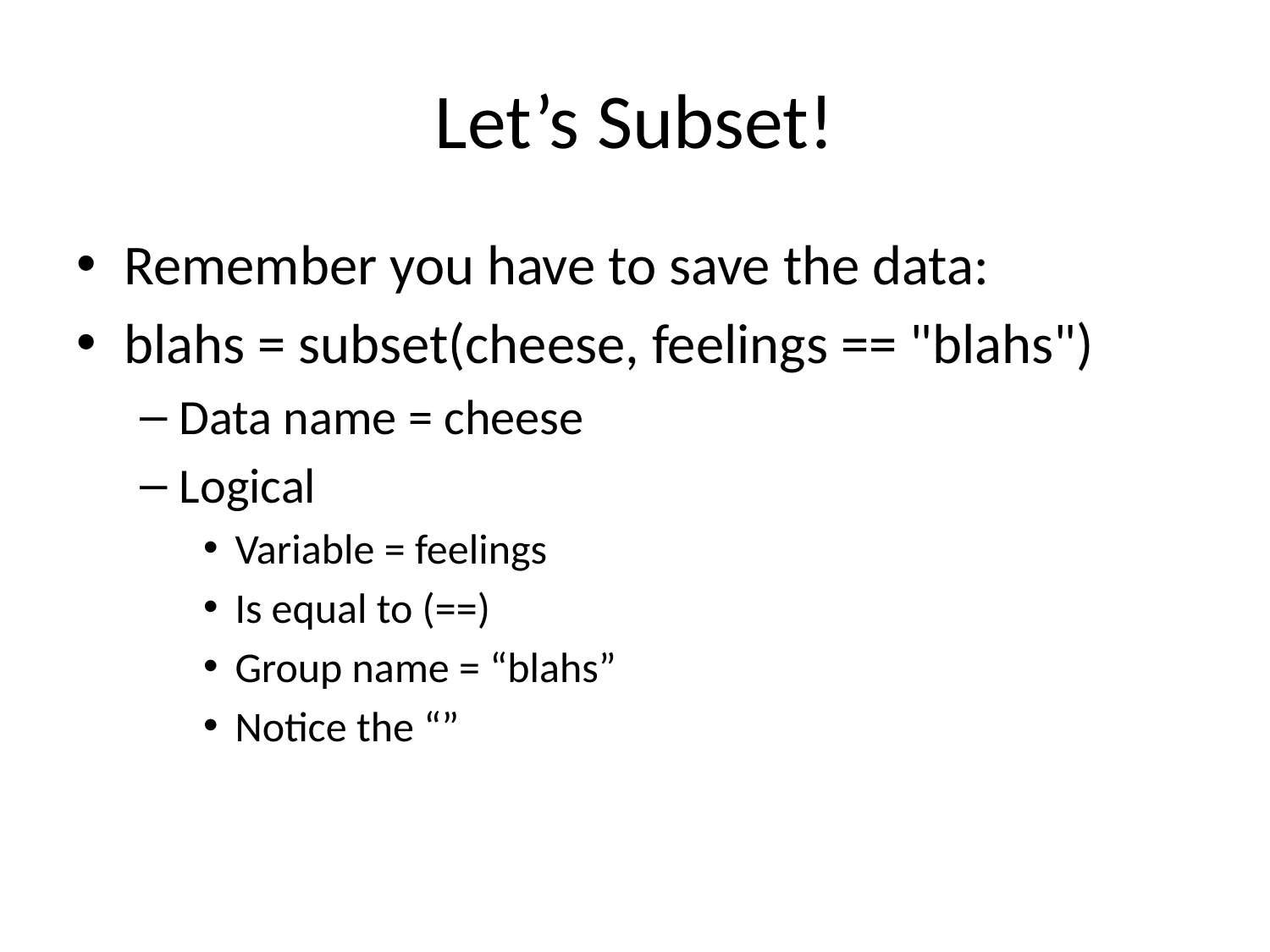

# Let’s Subset!
Remember you have to save the data:
blahs = subset(cheese, feelings == "blahs")
Data name = cheese
Logical
Variable = feelings
Is equal to (==)
Group name = “blahs”
Notice the “”